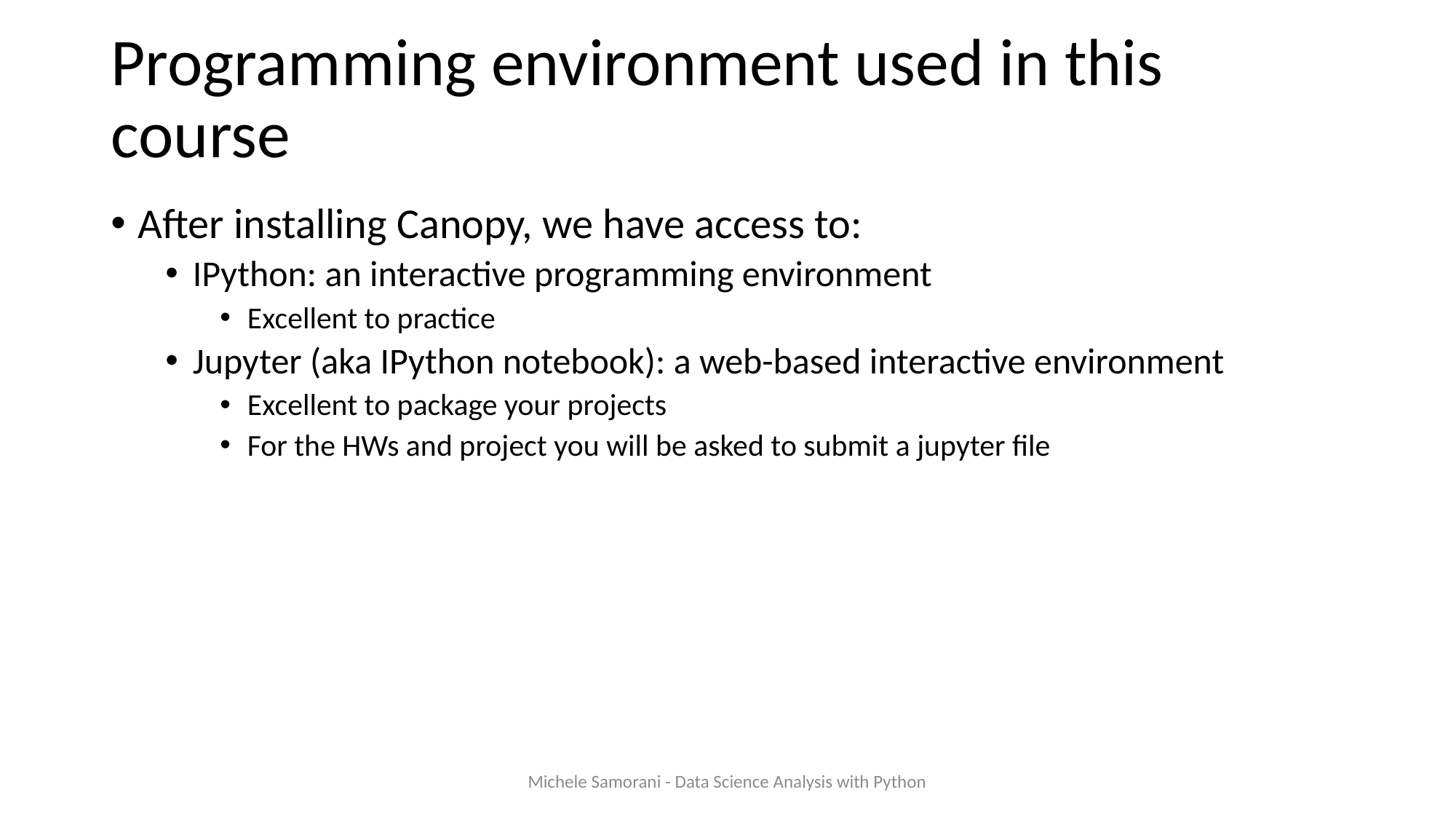

# Programming environment used in this course
After installing Canopy, we have access to:
IPython: an interactive programming environment
Excellent to practice
Jupyter (aka IPython notebook): a web-based interactive environment
Excellent to package your projects
For the HWs and project you will be asked to submit a jupyter file
Michele Samorani - Data Science Analysis with Python